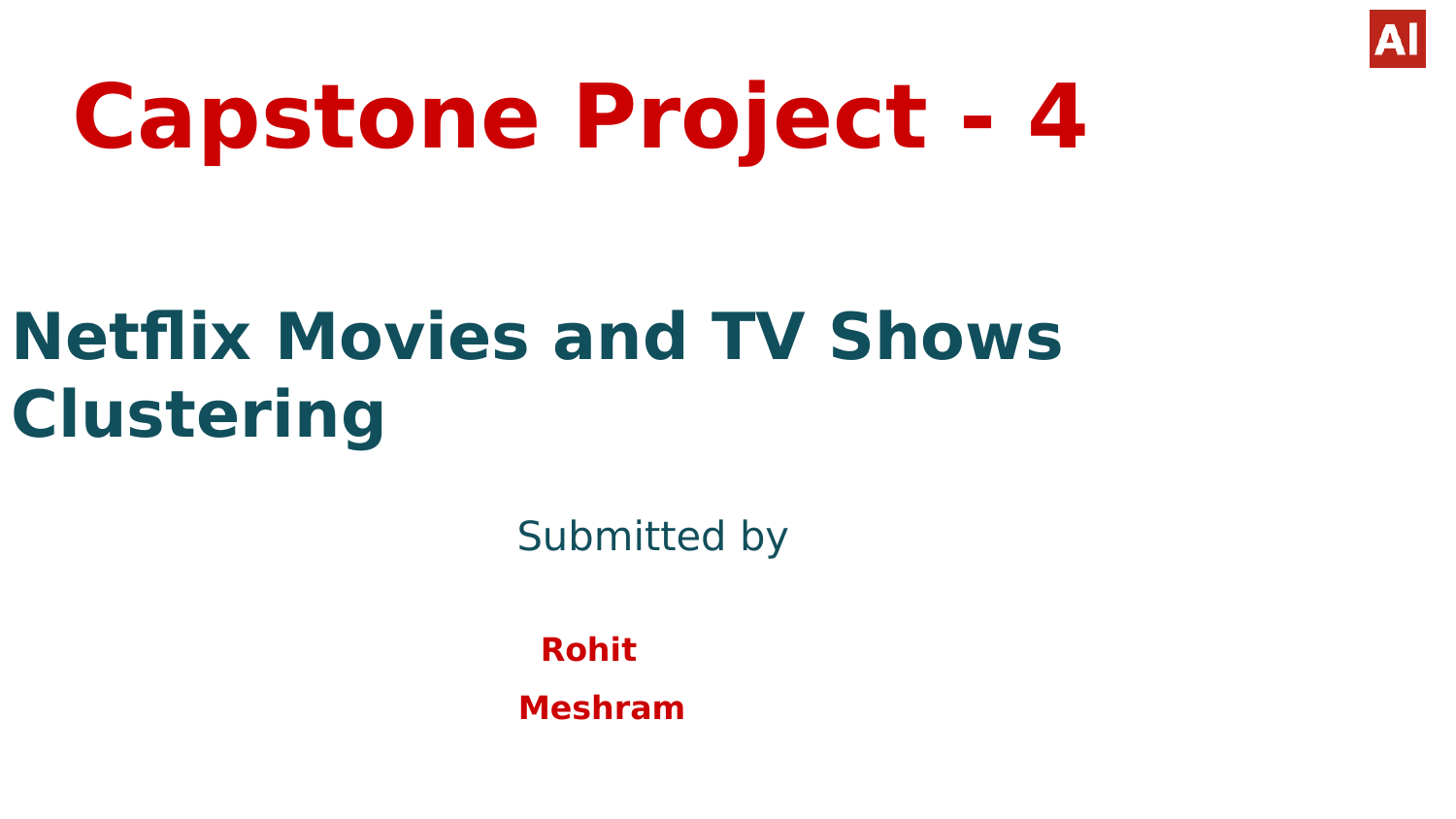

# Capstone Project - 4
Netflix Movies and TV Shows Clustering
Submitted by

  Rohit Meshram